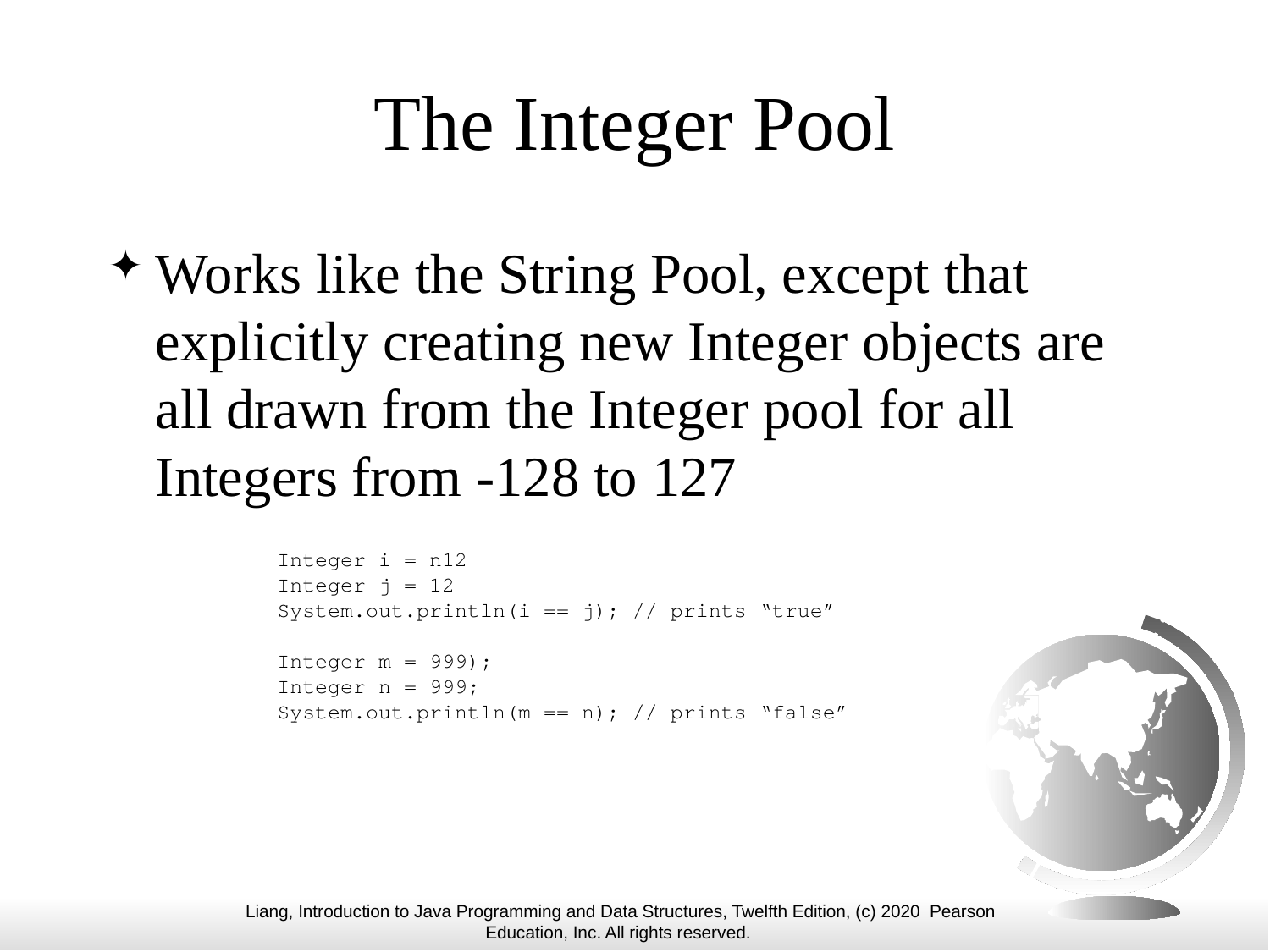

# The Integer Pool
Works like the String Pool, except that explicitly creating new Integer objects are all drawn from the Integer pool for all Integers from -128 to 127
Integer i = n12
Integer j = 12
System.out.println(i == j); // prints “true”

Integer m = 999);
Integer n = 999;
System.out.println(m == n); // prints “false”